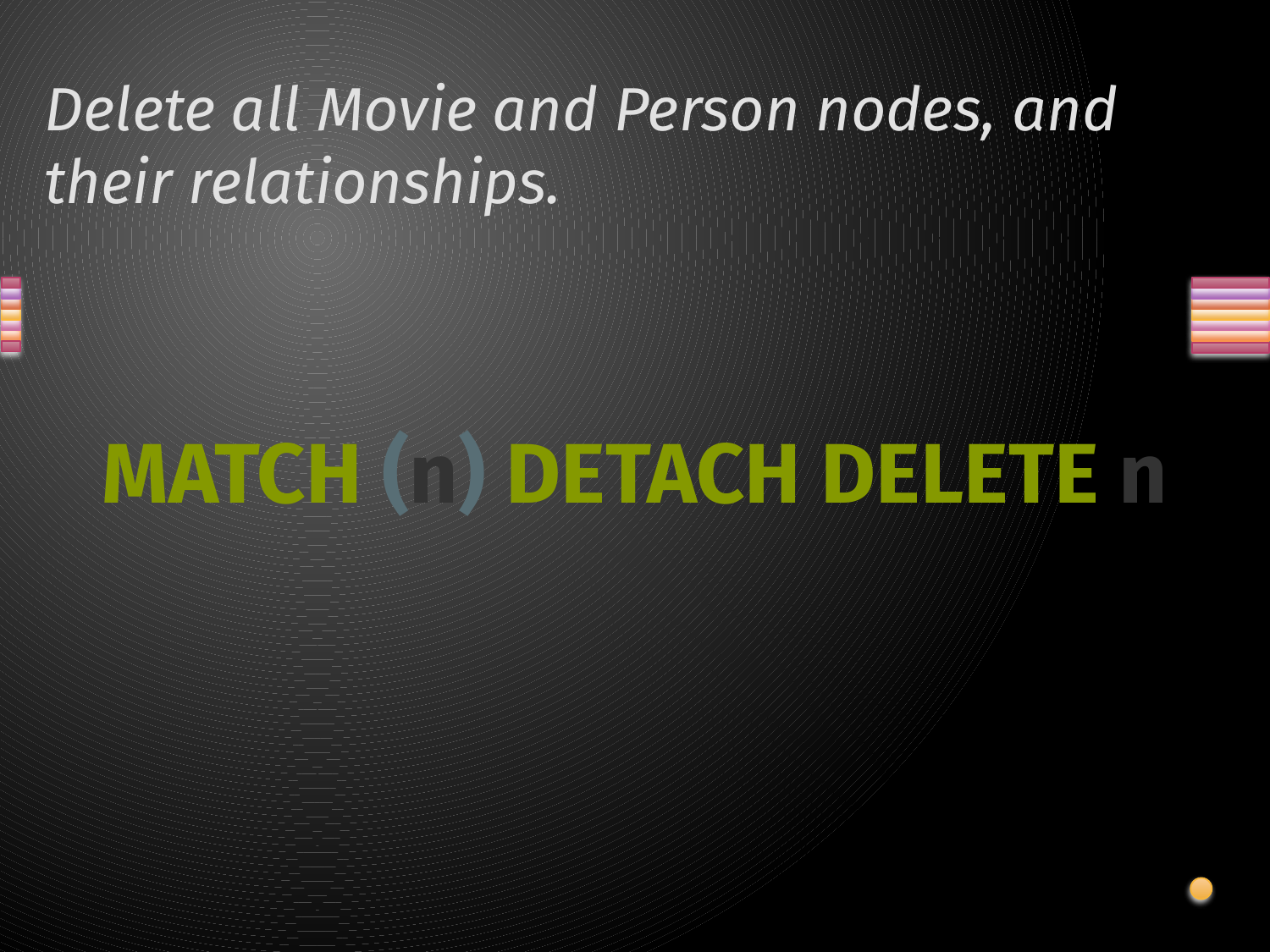

# Delete all Movie and Person nodes, and their relationships.
MATCH (n) DETACH DELETE n